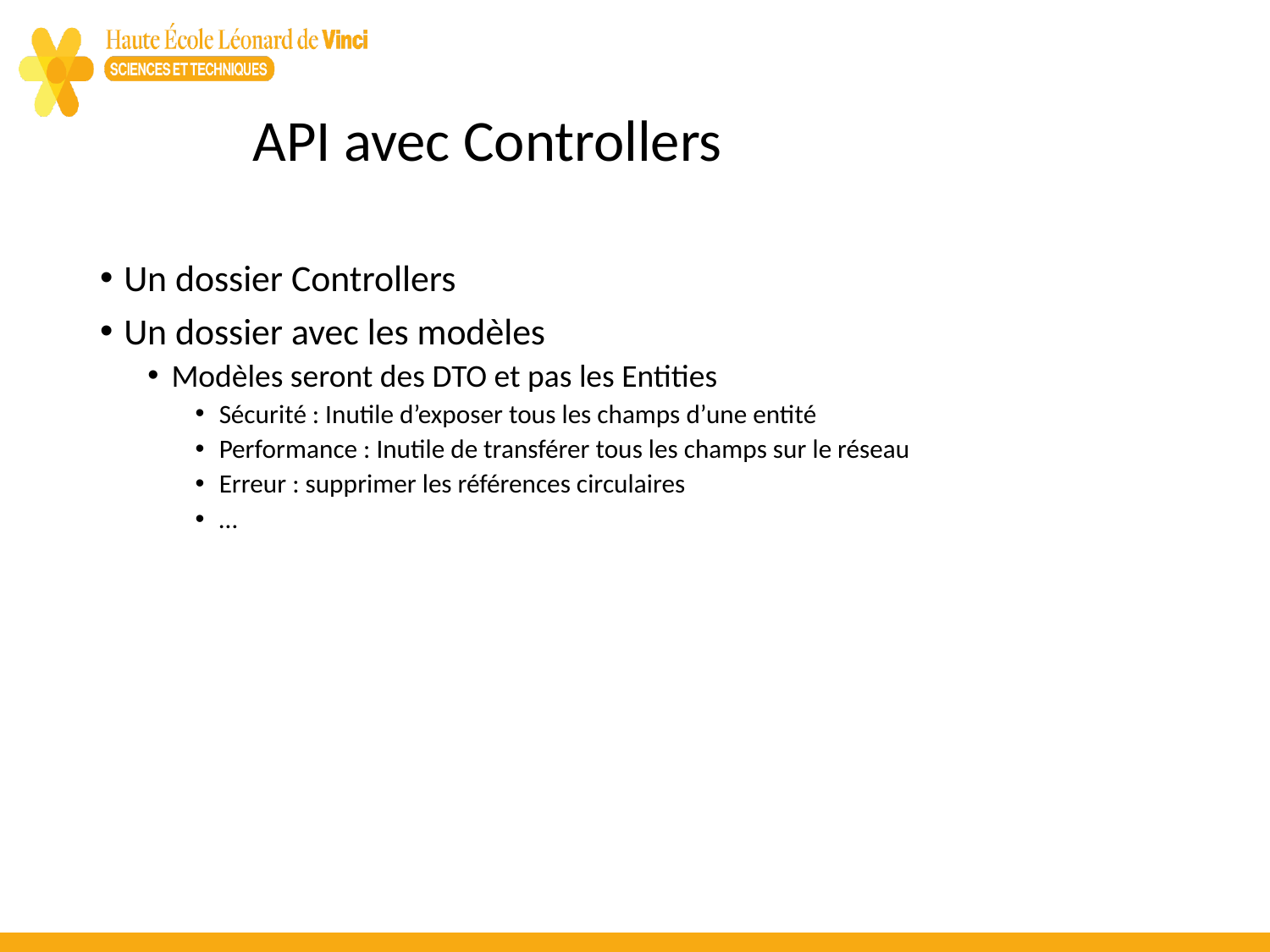

# API avec Controllers
Un dossier Controllers
Un dossier avec les modèles
Modèles seront des DTO et pas les Entities
Sécurité : Inutile d’exposer tous les champs d’une entité
Performance : Inutile de transférer tous les champs sur le réseau
Erreur : supprimer les références circulaires
…